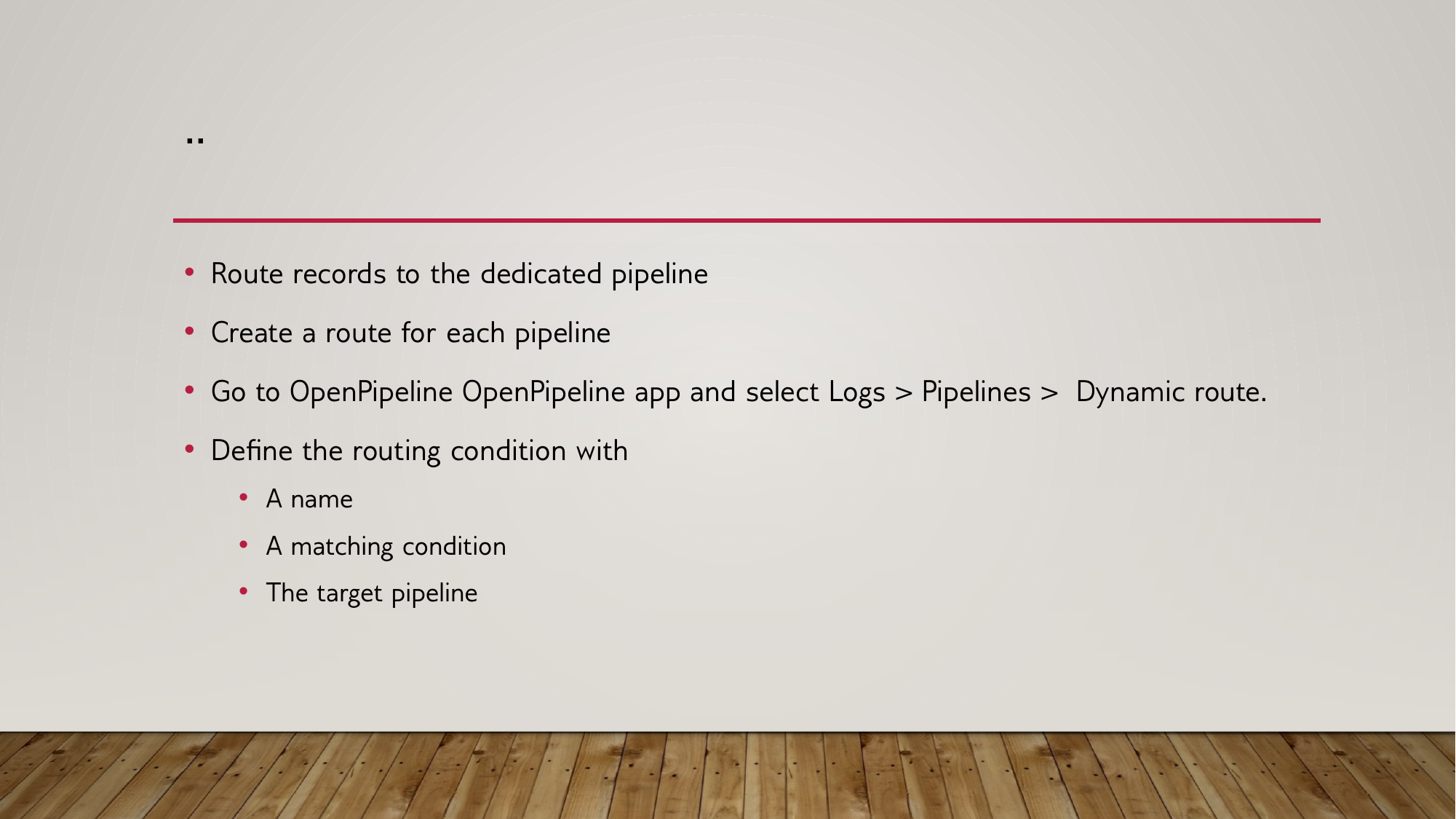

# ..
Route records to the dedicated pipeline
Create a route for each pipeline
Go to OpenPipeline OpenPipeline app and select Logs > Pipelines >  Dynamic route.
Define the routing condition with
A name
A matching condition
The target pipeline